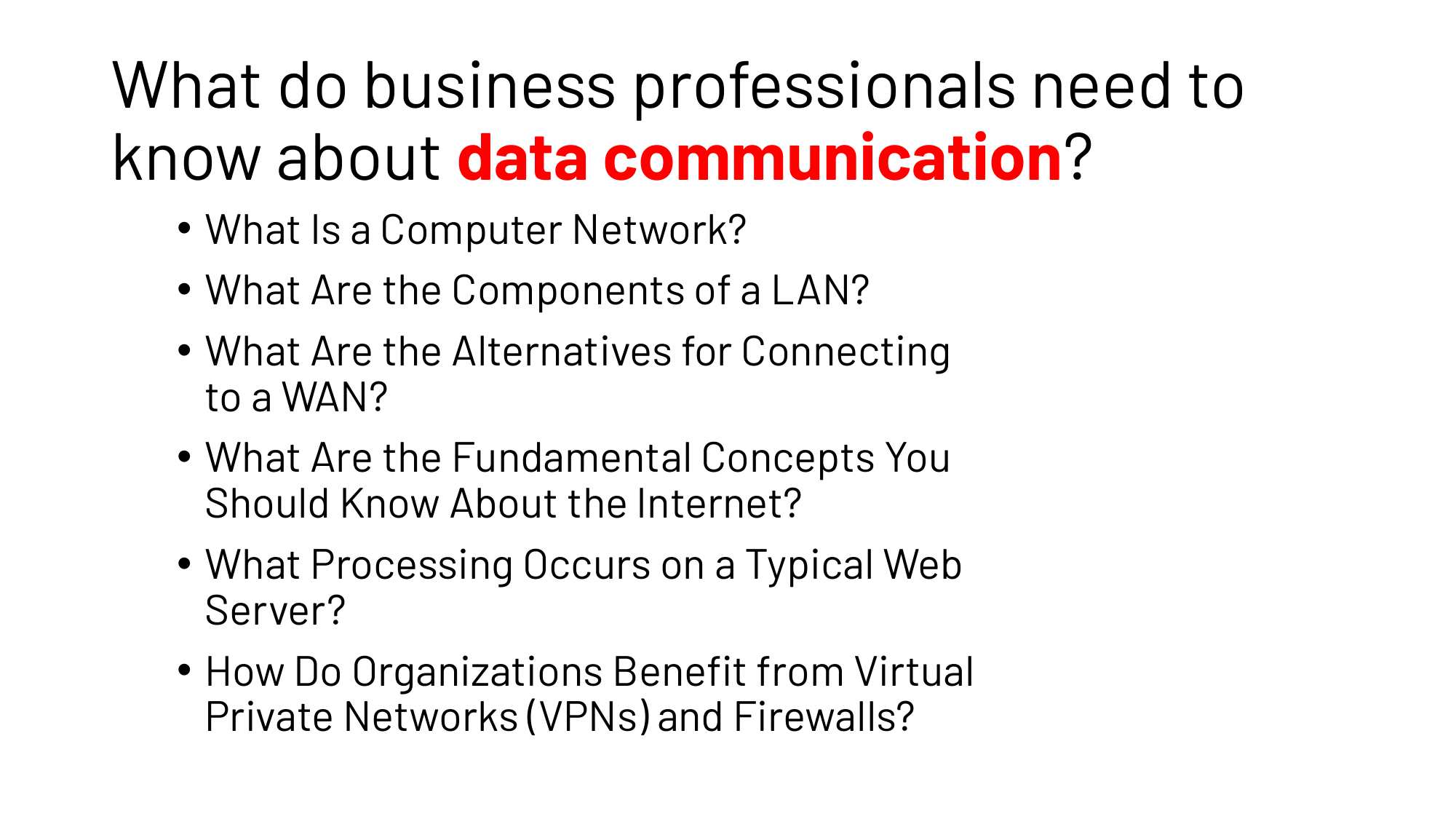

# What do business professionals need to know about data communication?
What Is a Computer Network?
What Are the Components of a LAN?
What Are the Alternatives for Connecting to a WAN?
What Are the Fundamental Concepts You Should Know About the Internet?
What Processing Occurs on a Typical Web Server?
How Do Organizations Benefit from Virtual Private Networks (VPNs) and Firewalls?